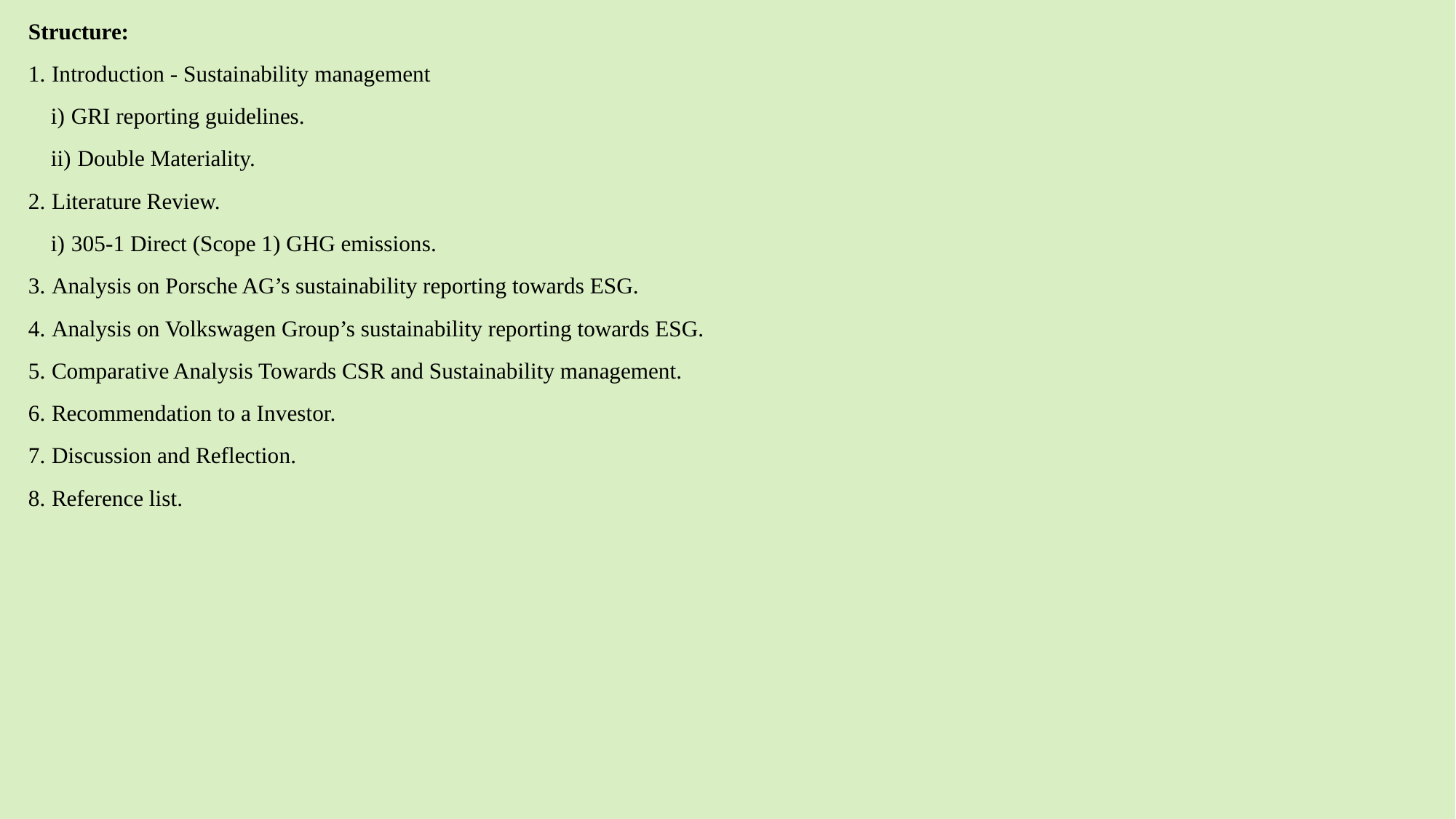

Structure:
1. Introduction - Sustainability management
    i) GRI reporting guidelines.
    ii) Double Materiality.
2. Literature Review.
    i) 305-1 Direct (Scope 1) GHG emissions.
3. Analysis on Porsche AG’s sustainability reporting towards ESG.
4. Analysis on Volkswagen Group’s sustainability reporting towards ESG.
5. Comparative Analysis Towards CSR and Sustainability management.
6. Recommendation to a Investor.
7. Discussion and Reflection.
8. Reference list.